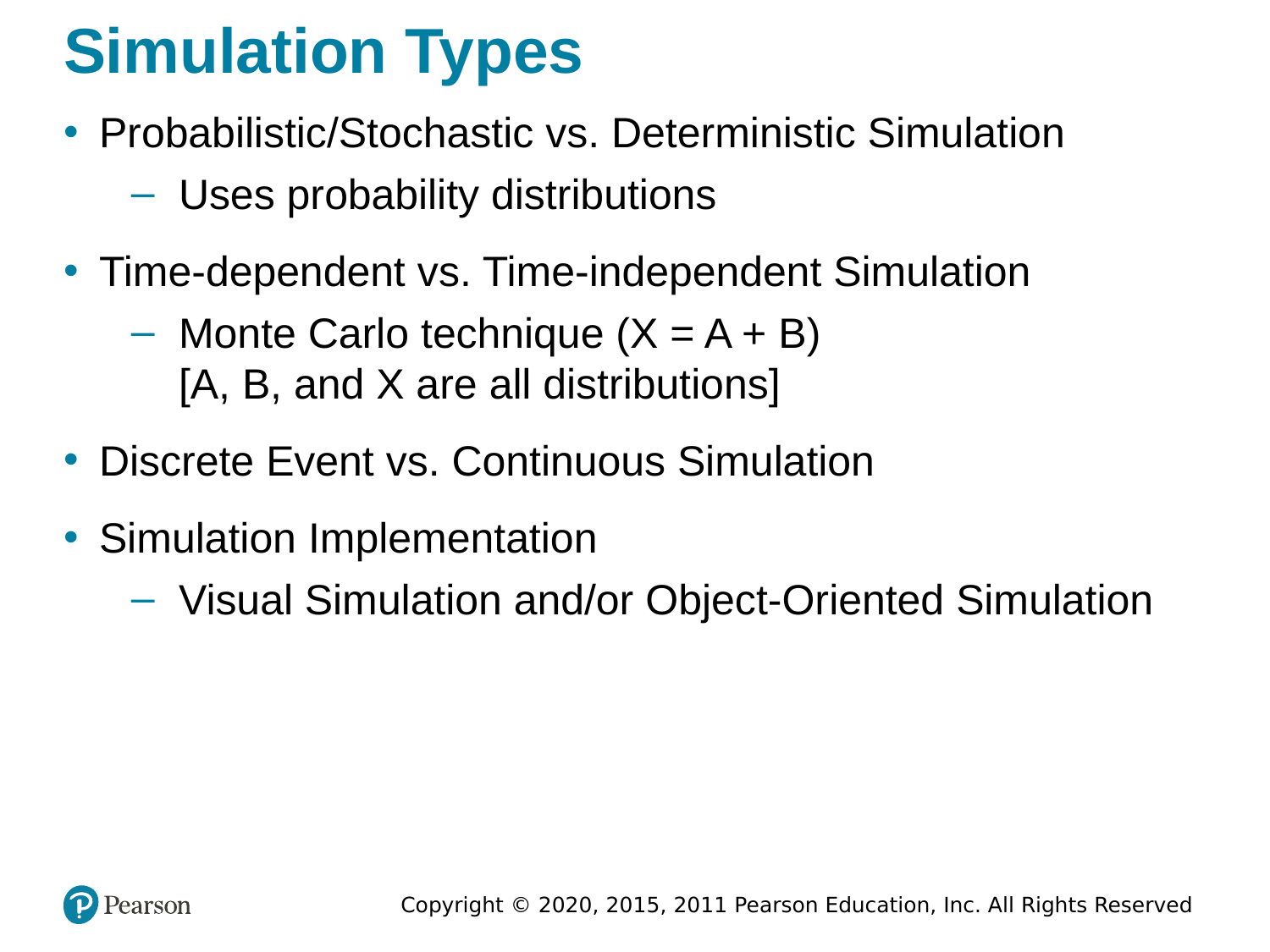

# Simulation Types
Probabilistic/Stochastic vs. Deterministic Simulation
Uses probability distributions
Time-dependent vs. Time-independent Simulation
Monte Carlo technique (X = A + B)                              [A, B, and X are all distributions]
Discrete Event vs. Continuous Simulation
Simulation Implementation
Visual Simulation and/or Object-Oriented Simulation